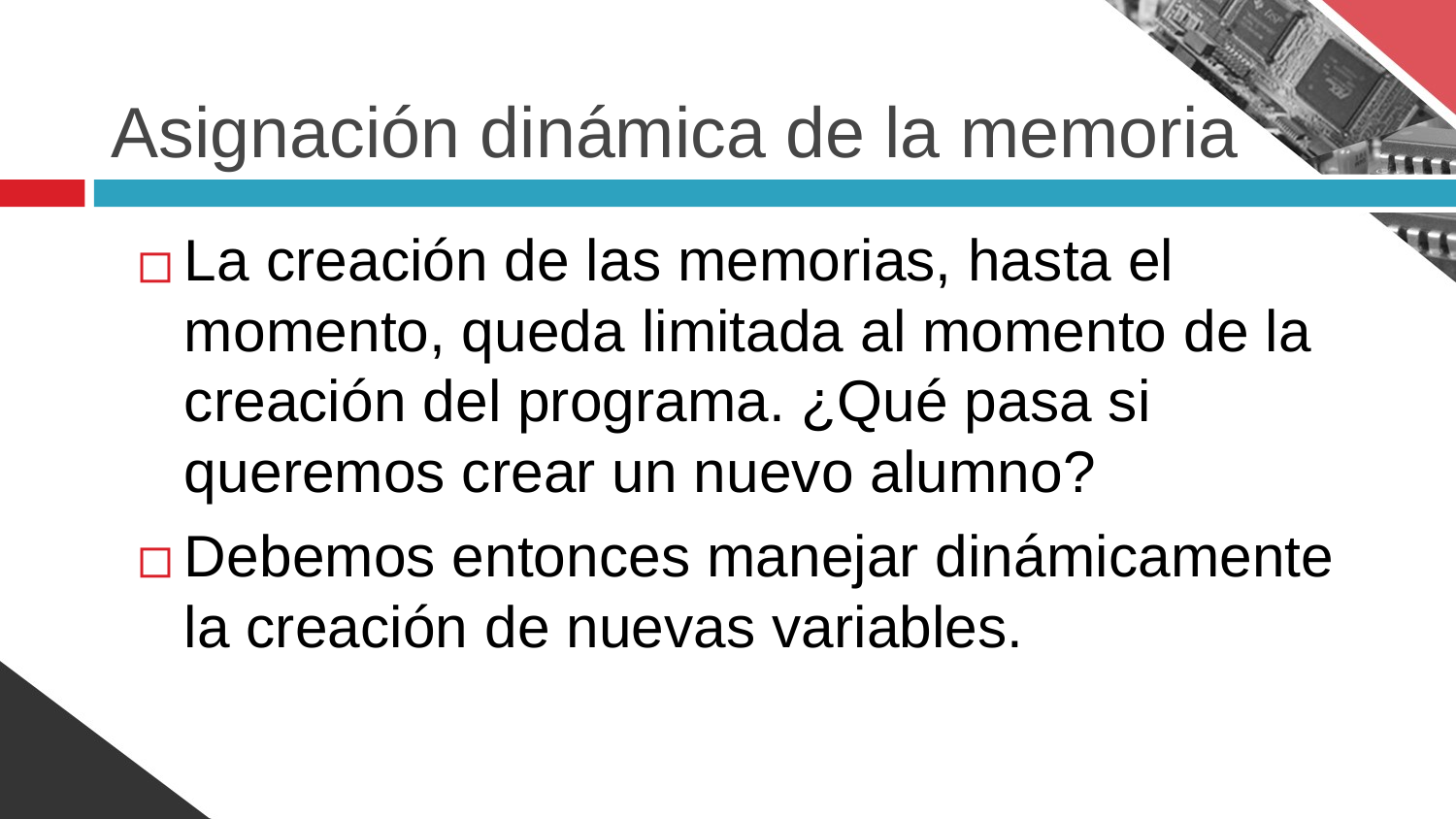

# Asignación dinámica de la memoria
La creación de las memorias, hasta el momento, queda limitada al momento de la creación del programa. ¿Qué pasa si queremos crear un nuevo alumno?
Debemos entonces manejar dinámicamente la creación de nuevas variables.